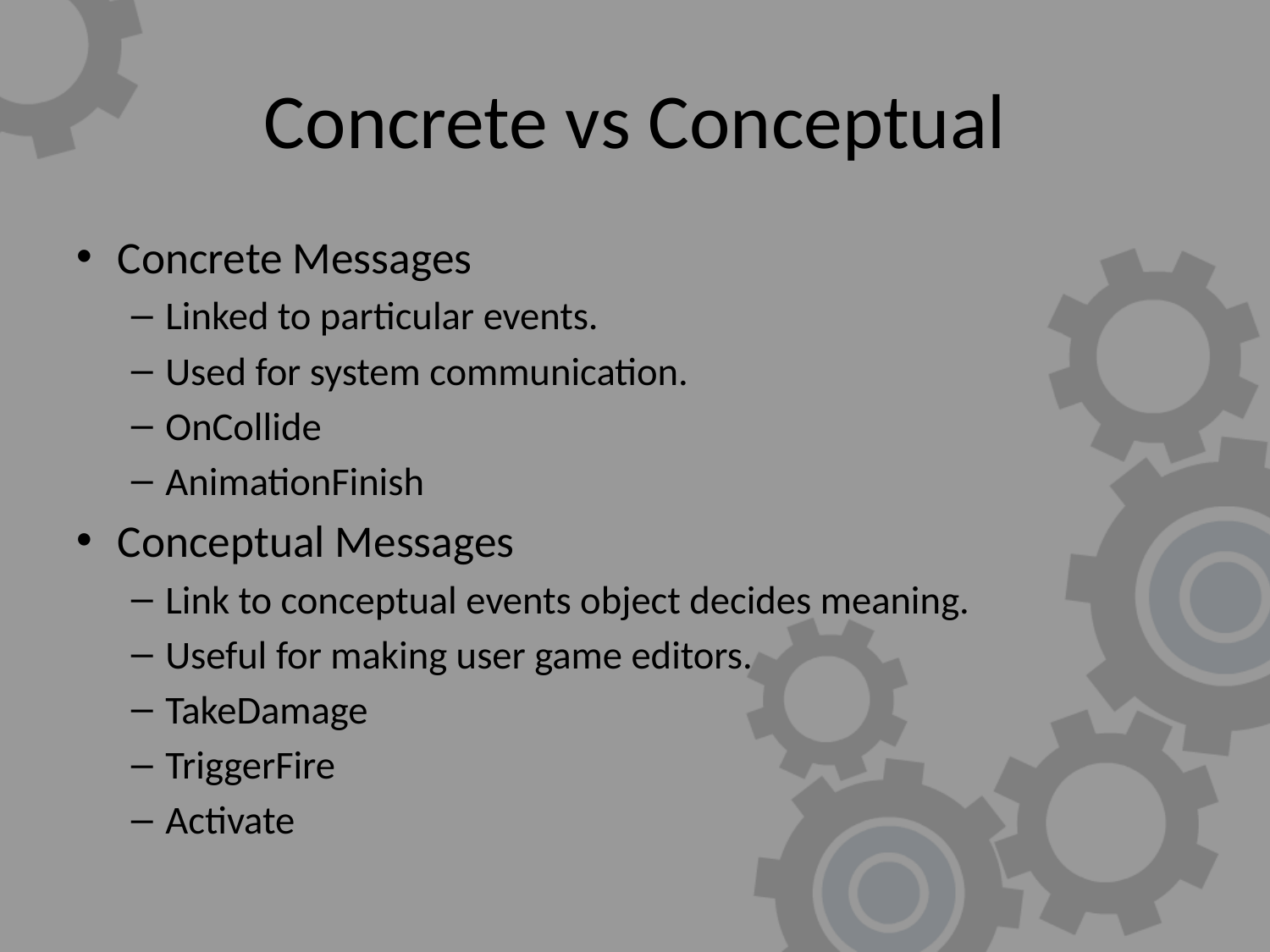

# Concrete vs Conceptual
Concrete Messages
Linked to particular events.
Used for system communication.
OnCollide
AnimationFinish
Conceptual Messages
Link to conceptual events object decides meaning.
Useful for making user game editors.
TakeDamage
TriggerFire
Activate